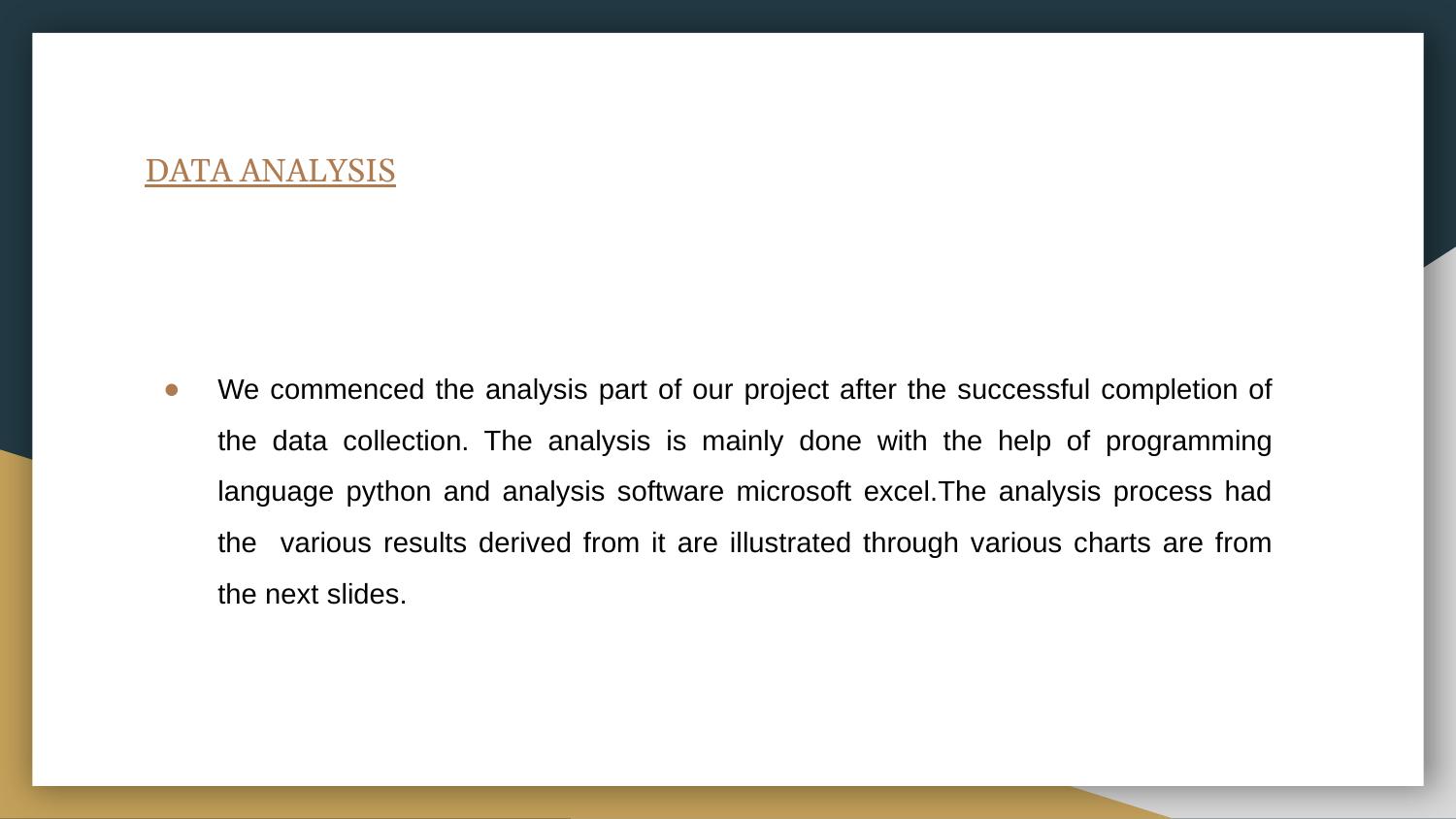

# DATA ANALYSIS

We commenced the analysis part of our project after the successful completion of the data collection. The analysis is mainly done with the help of programming language python and analysis software microsoft excel.The analysis process had the  various results derived from it are illustrated through various charts are from the next slides.